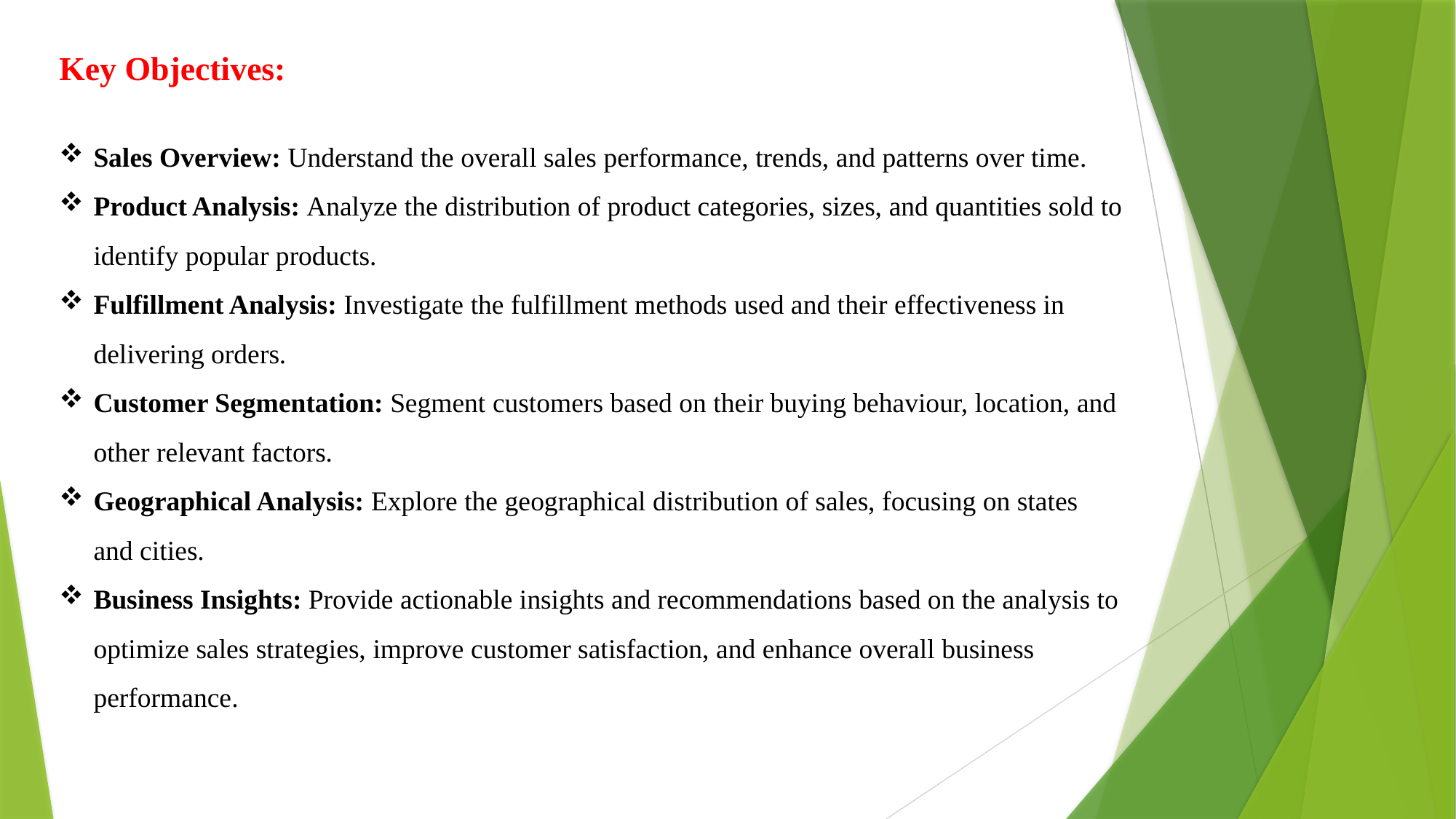

Key Objectives:

Sales Overview: Understand the overall sales performance, trends, and patterns over time.
Product Analysis: Analyze the distribution of product categories, sizes, and quantities sold to identify popular products.
Fulfillment Analysis: Investigate the fulfillment methods used and their effectiveness in delivering orders.
Customer Segmentation: Segment customers based on their buying behaviour, location, and other relevant factors.
Geographical Analysis: Explore the geographical distribution of sales, focusing on states and cities.
Business Insights: Provide actionable insights and recommendations based on the analysis to optimize sales strategies, improve customer satisfaction, and enhance overall business performance.